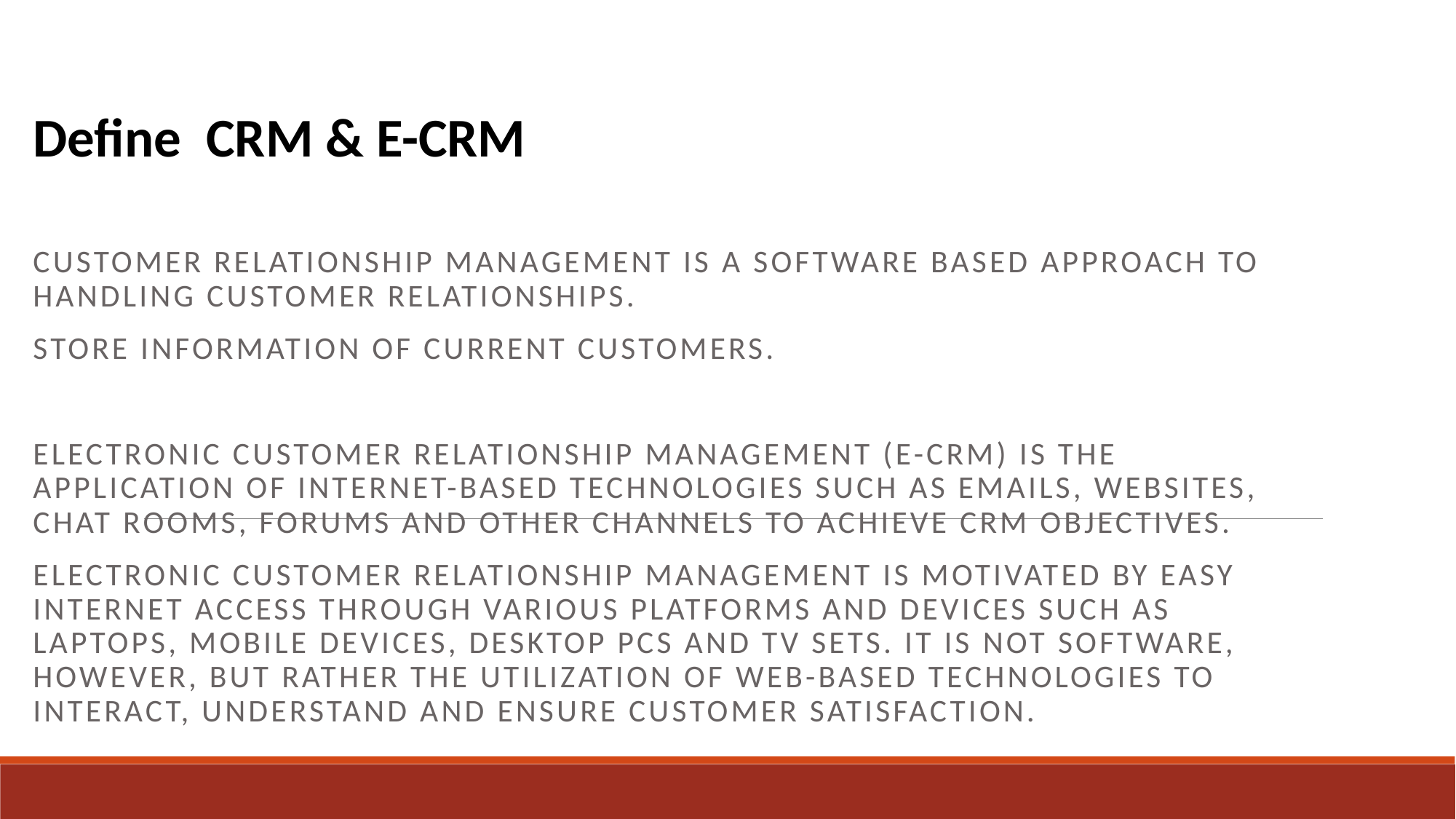

Define  CRM & E-CRM

Customer Relationship Management is a software based approach to handling customer relationships.
Store information of current customers.

Electronic customer relationship management (E-CRM) is the application of Internet-based technologies such as emails, websites, chat rooms, forums and other channels to achieve CRM objectives.
Electronic customer relationship management is motivated by easy Internet access through various platforms and devices such as laptops, mobile devices, desktop PCs and TV sets. It is not software, however, but rather the utilization of Web-based technologies to interact, understand and ensure customer satisfaction.